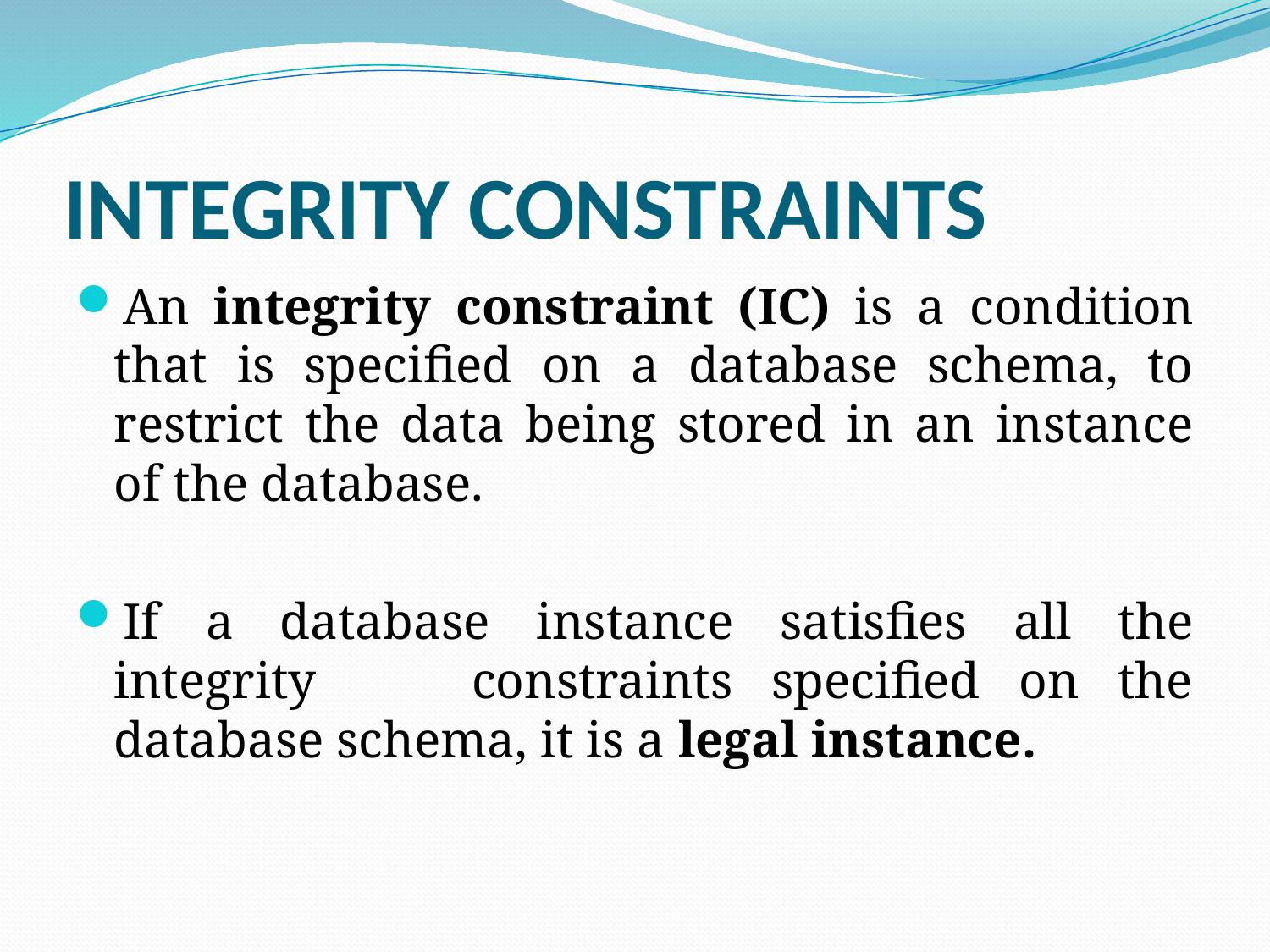

# INTEGRITY CONSTRAINTS
An integrity constraint (IC) is a condition that is specified on a database schema, to restrict the data being stored in an instance of the database.

If a database instance satisfies all the integrity    constraints specified on the database schema, it is a legal instance.